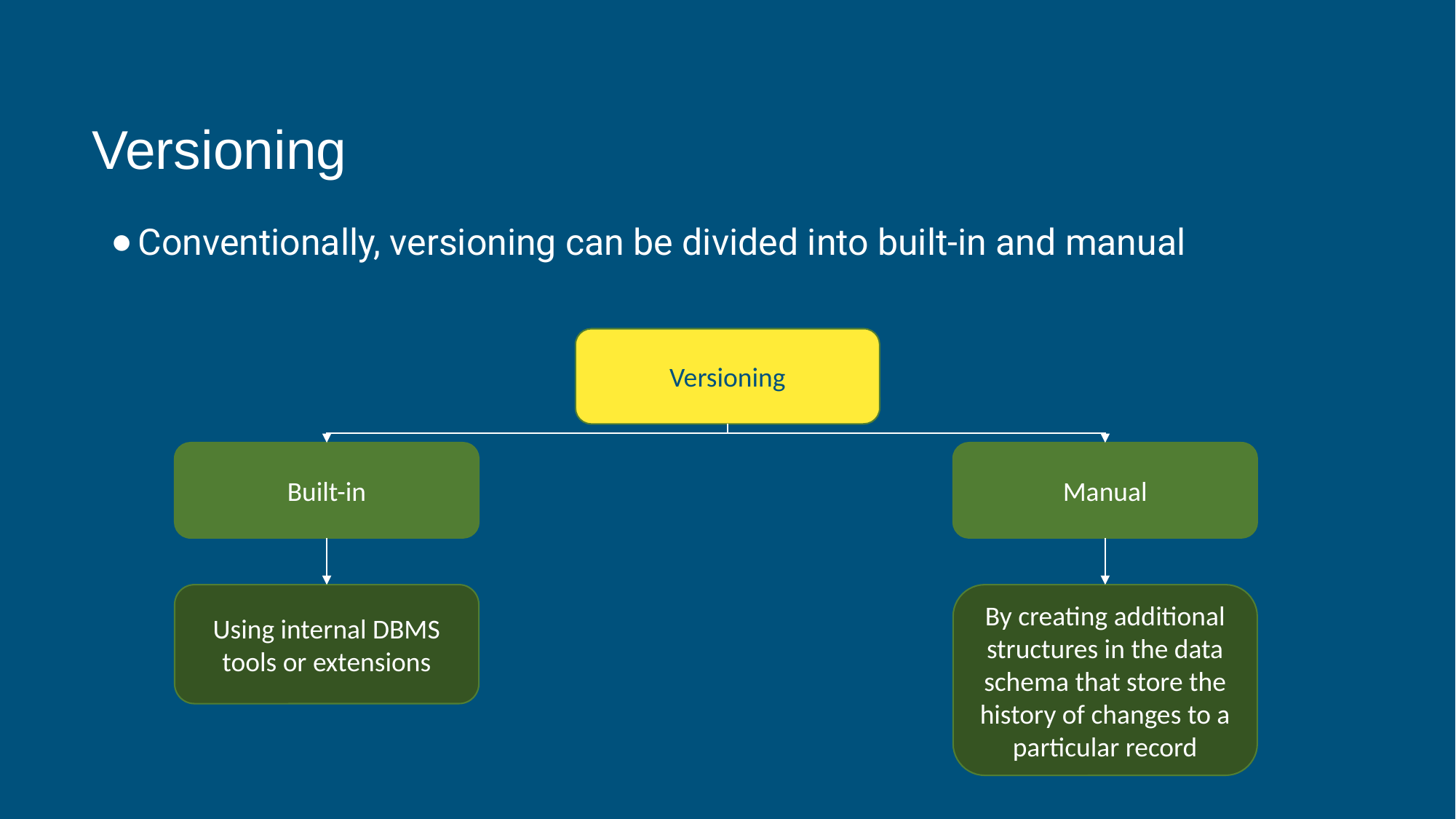

# Versioning
Conventionally, versioning can be divided into built-in and manual
Versioning
Built-in
Manual
Using internal DBMS tools or extensions
By creating additional structures in the data schema that store the history of changes to a particular record
27